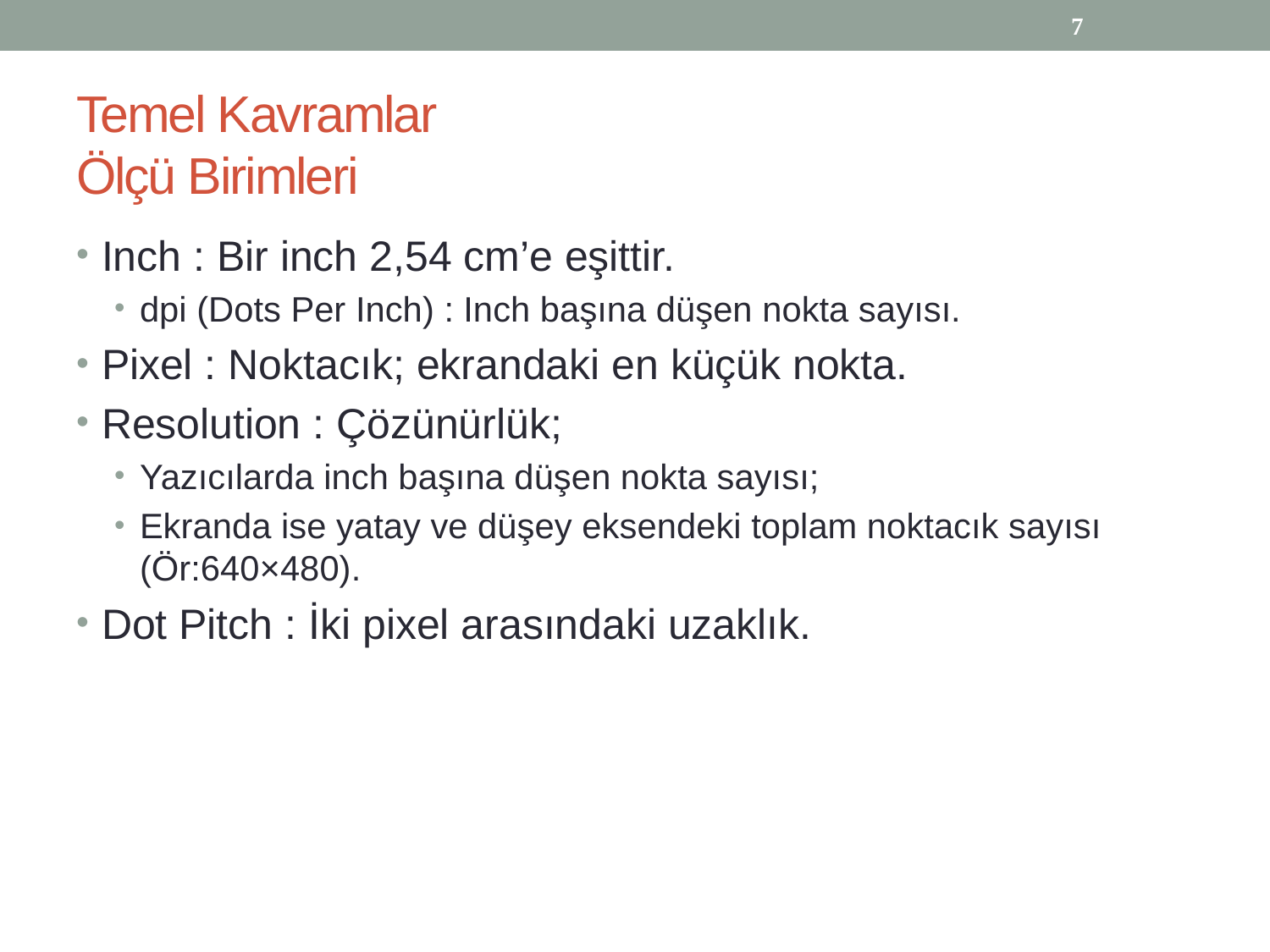

7
# Temel Kavramlar Ölçü Birimleri
Inch : Bir inch 2,54 cm’e eşittir.
dpi (Dots Per Inch) : Inch başına düşen nokta sayısı.
Pixel : Noktacık; ekrandaki en küçük nokta.
Resolution : Çözünürlük;
Yazıcılarda inch başına düşen nokta sayısı;
Ekranda ise yatay ve düşey eksendeki toplam noktacık sayısı (Ör:640×480).
Dot Pitch : İki pixel arasındaki uzaklık.